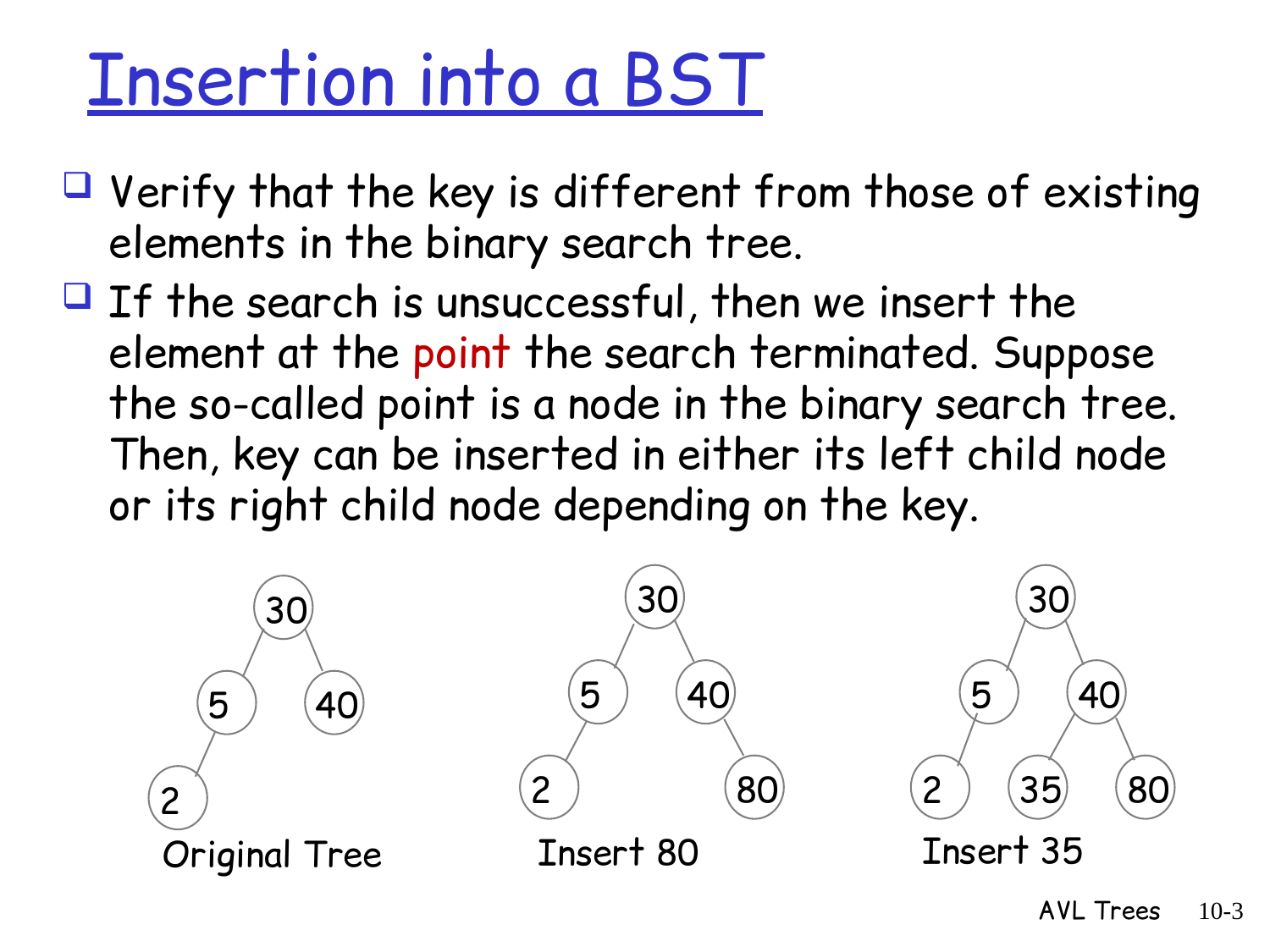

# Insertion into a BST
Verify that the key is different from those of existing elements in the binary search tree.
If the search is unsuccessful, then we insert the element at the point the search terminated. Suppose the so-called point is a node in the binary search tree. Then, key can be inserted in either its left child node or its right child node depending on the key.

30

5

40

2

80
Insert 80

30

5

40

2

35

80
Insert 35

30

5

40

2
Original Tree
AVL Trees
10-3